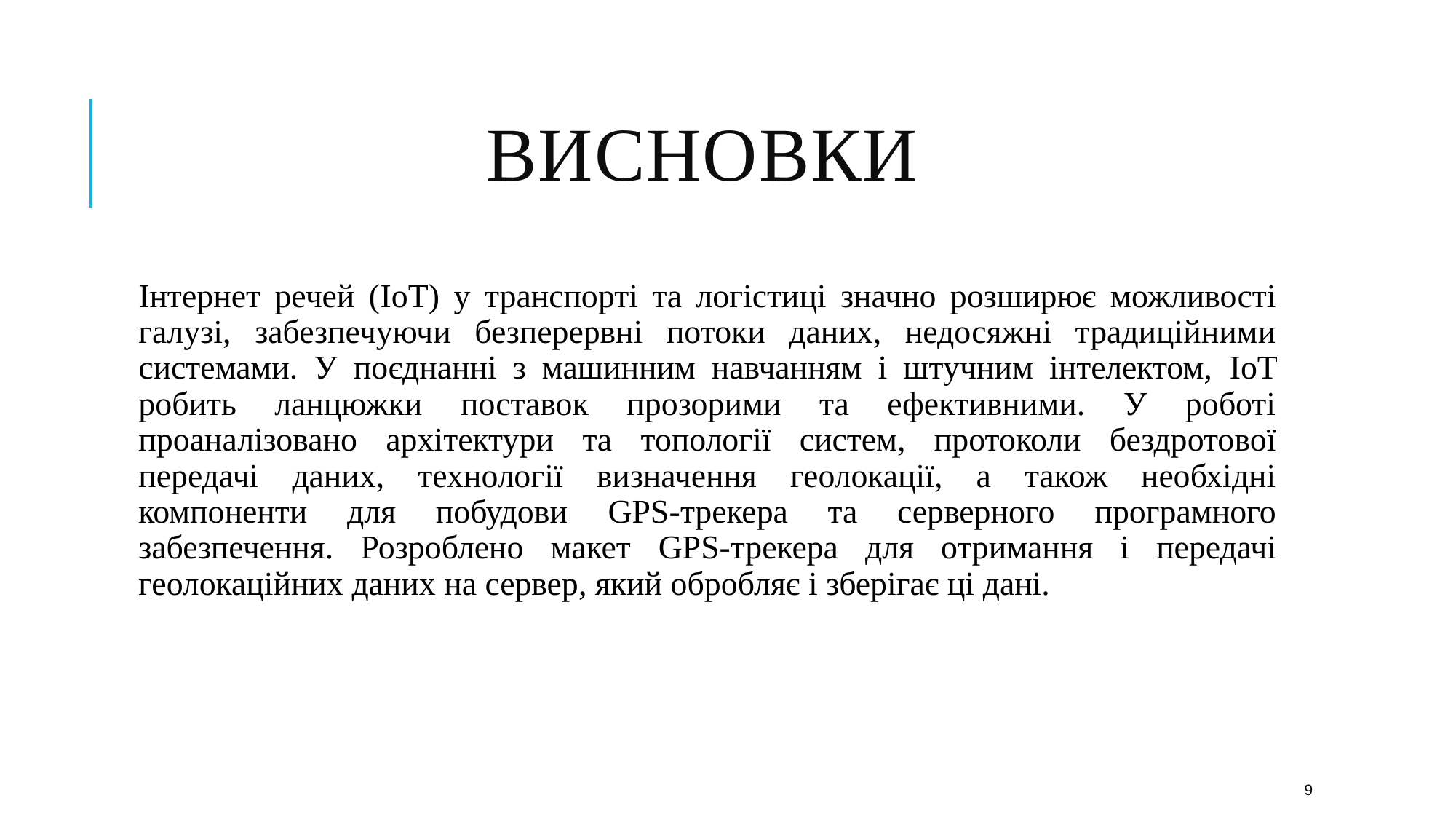

# Висновки
Інтернет речей (IoT) у транспорті та логістиці значно розширює можливості галузі, забезпечуючи безперервні потоки даних, недосяжні традиційними системами. У поєднанні з машинним навчанням і штучним інтелектом, IoT робить ланцюжки поставок прозорими та ефективними. У роботі проаналізовано архітектури та топології систем, протоколи бездротової передачі даних, технології визначення геолокації, а також необхідні компоненти для побудови GPS-трекера та серверного програмного забезпечення. Розроблено макет GPS-трекера для отримання і передачі геолокаційних даних на сервер, який обробляє і зберігає ці дані.
9